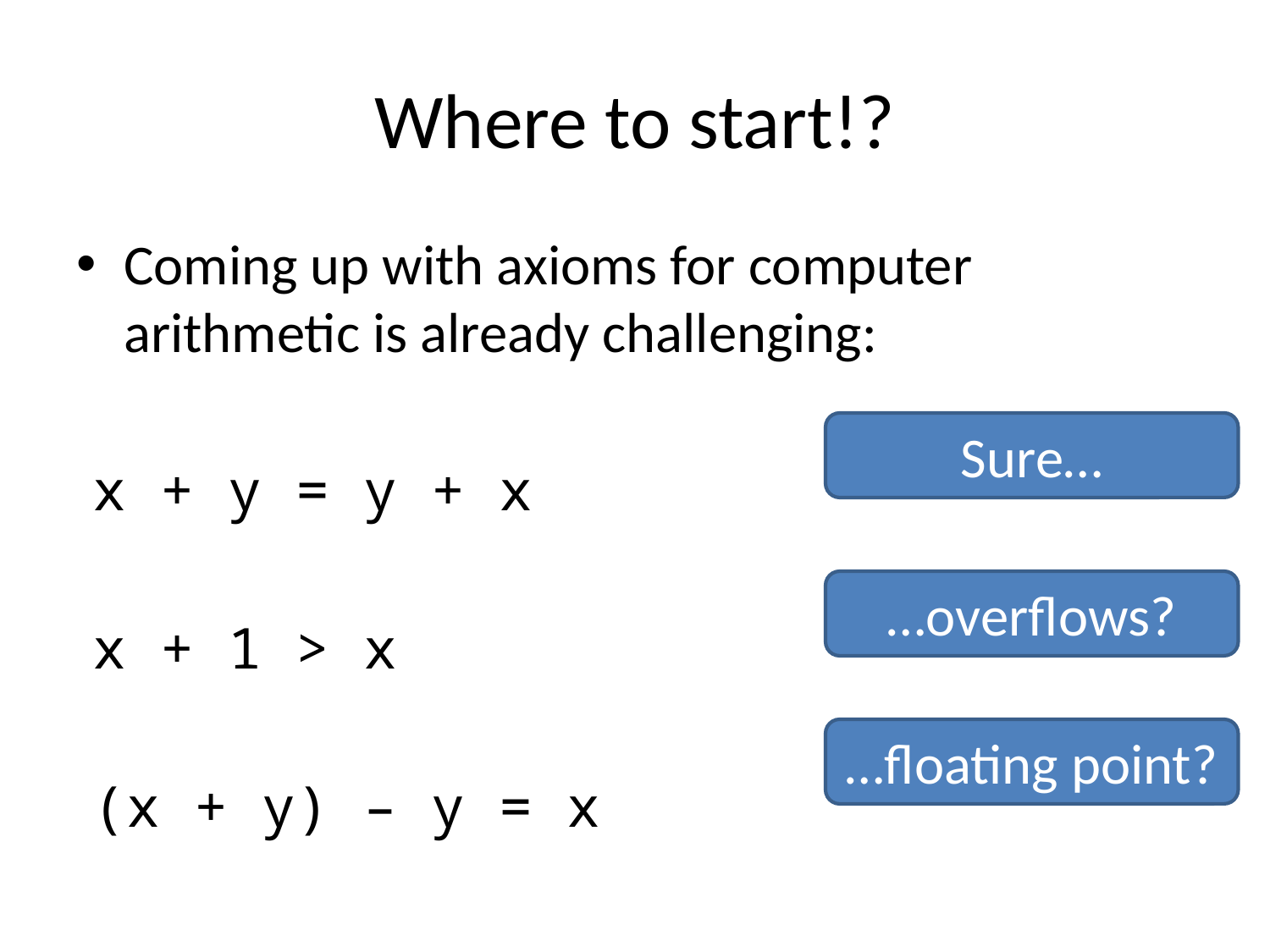

# Where to start!?
Coming up with axioms for computer arithmetic is already challenging:

x + y = y + x

x + 1 > x

(x + y) – y = x
Sure…
…overflows?
…floating point?